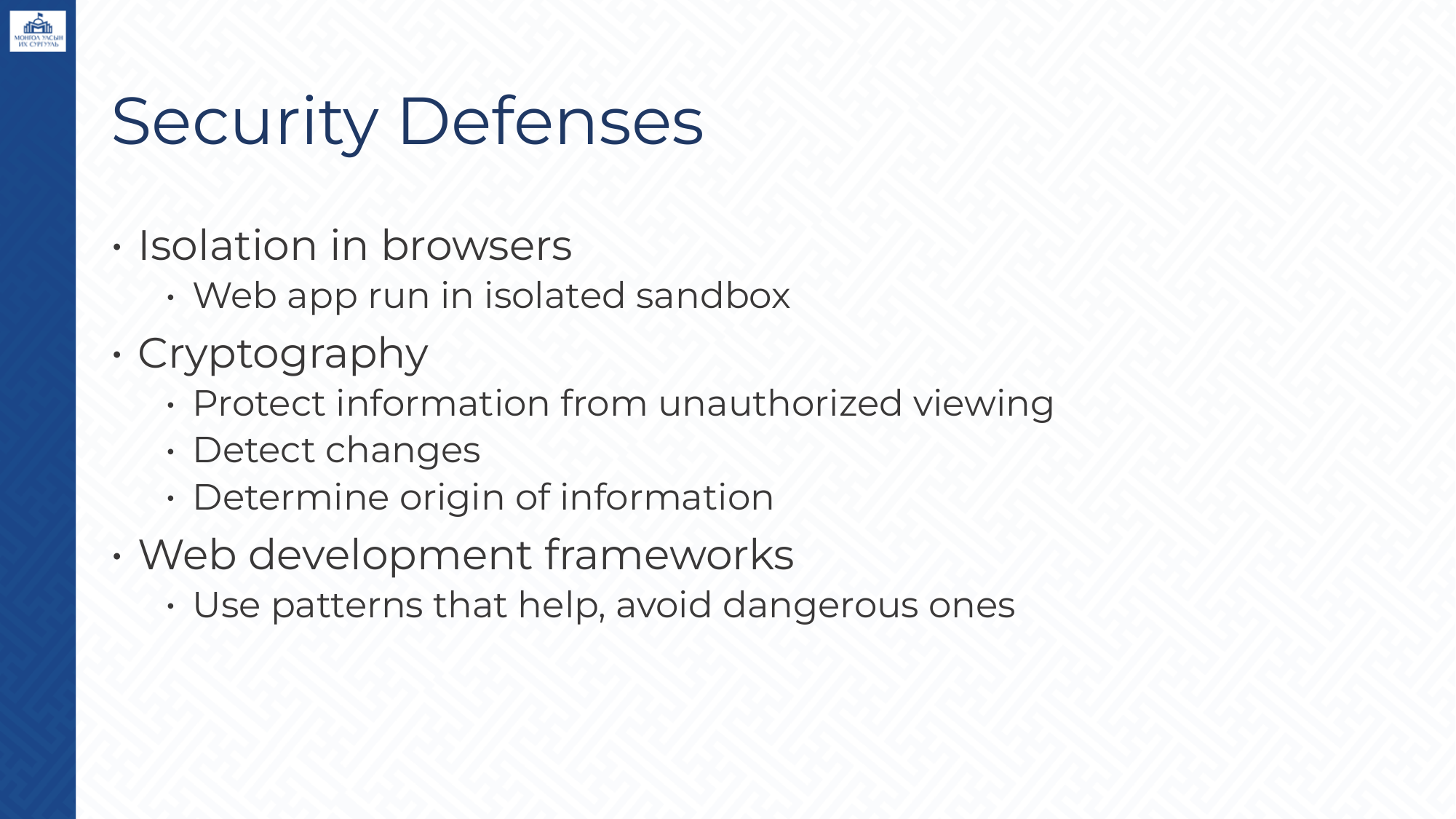

# Security Defenses
Isolation in browsers
Web app run in isolated sandbox
Cryptography
Protect information from unauthorized viewing
Detect changes
Determine origin of information
Web development frameworks
Use patterns that help, avoid dangerous ones